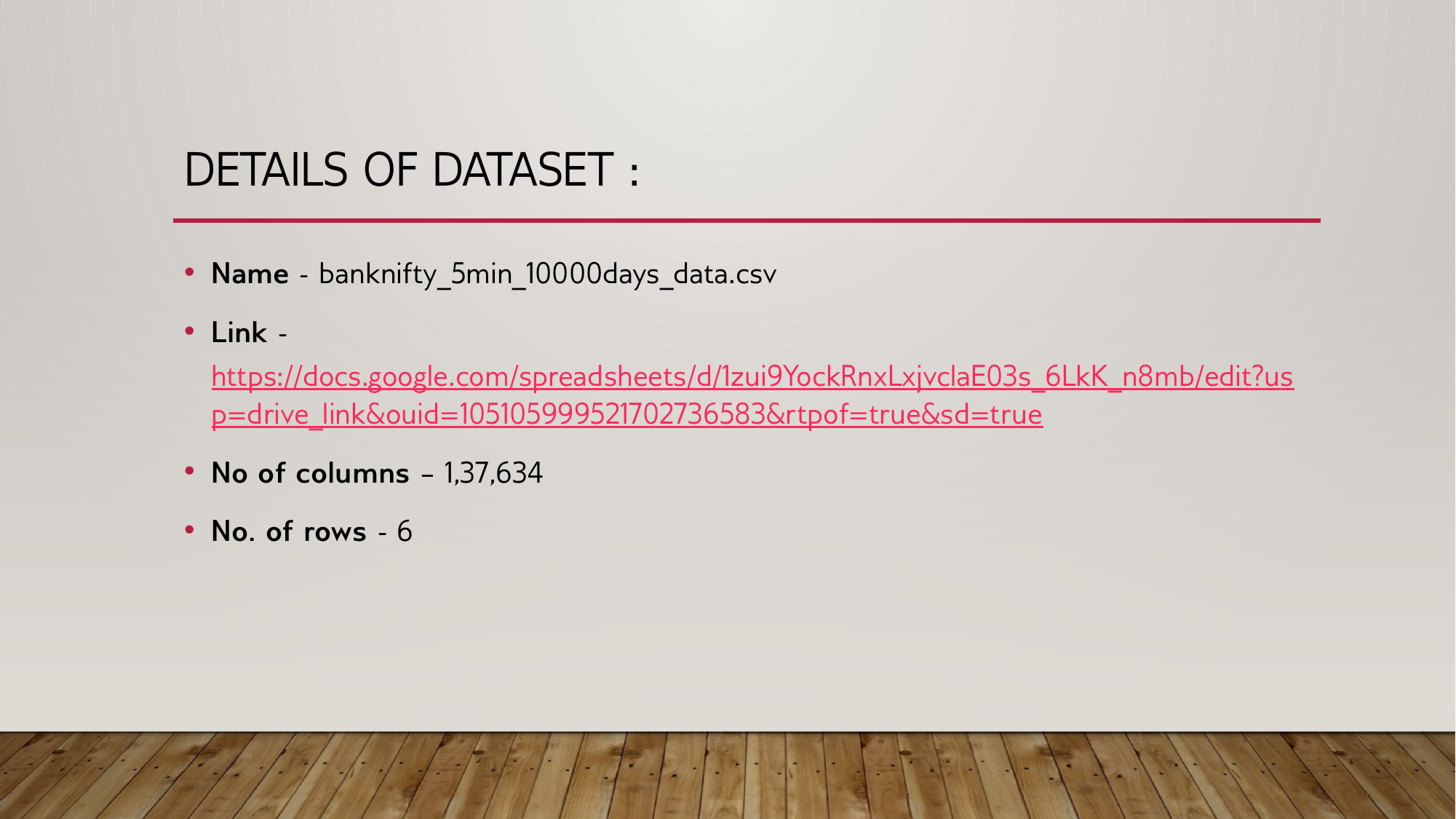

# DETAILS OF DATASET :
Name - banknifty_5min_10000days_data.csv
Link - https://docs.google.com/spreadsheets/d/1zui9YockRnxLxjvclaE03s_6LkK_n8mb/edit?usp=drive_link&ouid=105105999521702736583&rtpof=true&sd=true
No of columns – 1,37,634
No. of rows - 6